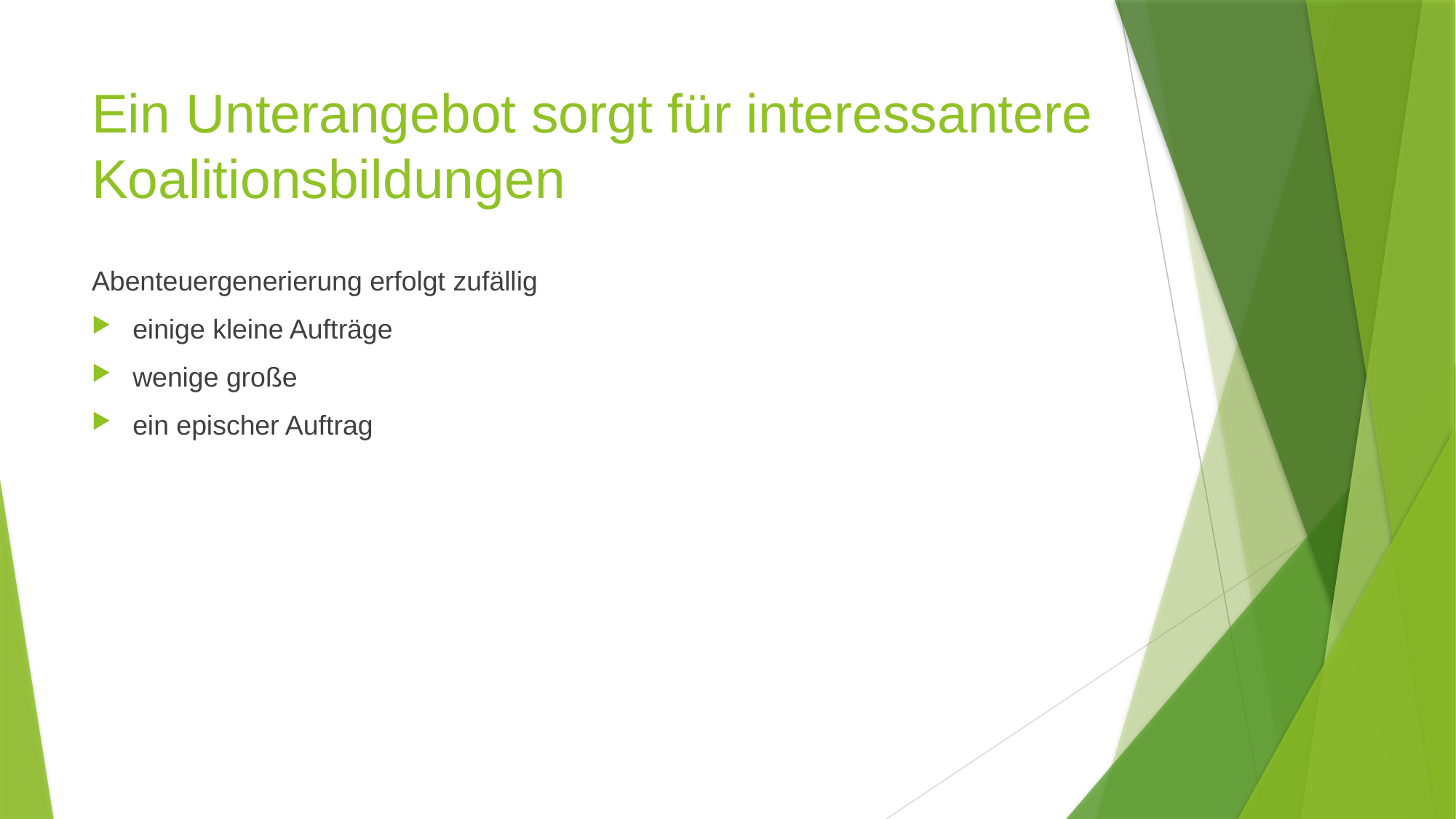

# Ein Unterangebot sorgt für interessantere Koalitionsbildungen
Abenteuergenerierung erfolgt zufällig
einige kleine Aufträge
wenige große
ein epischer Auftrag